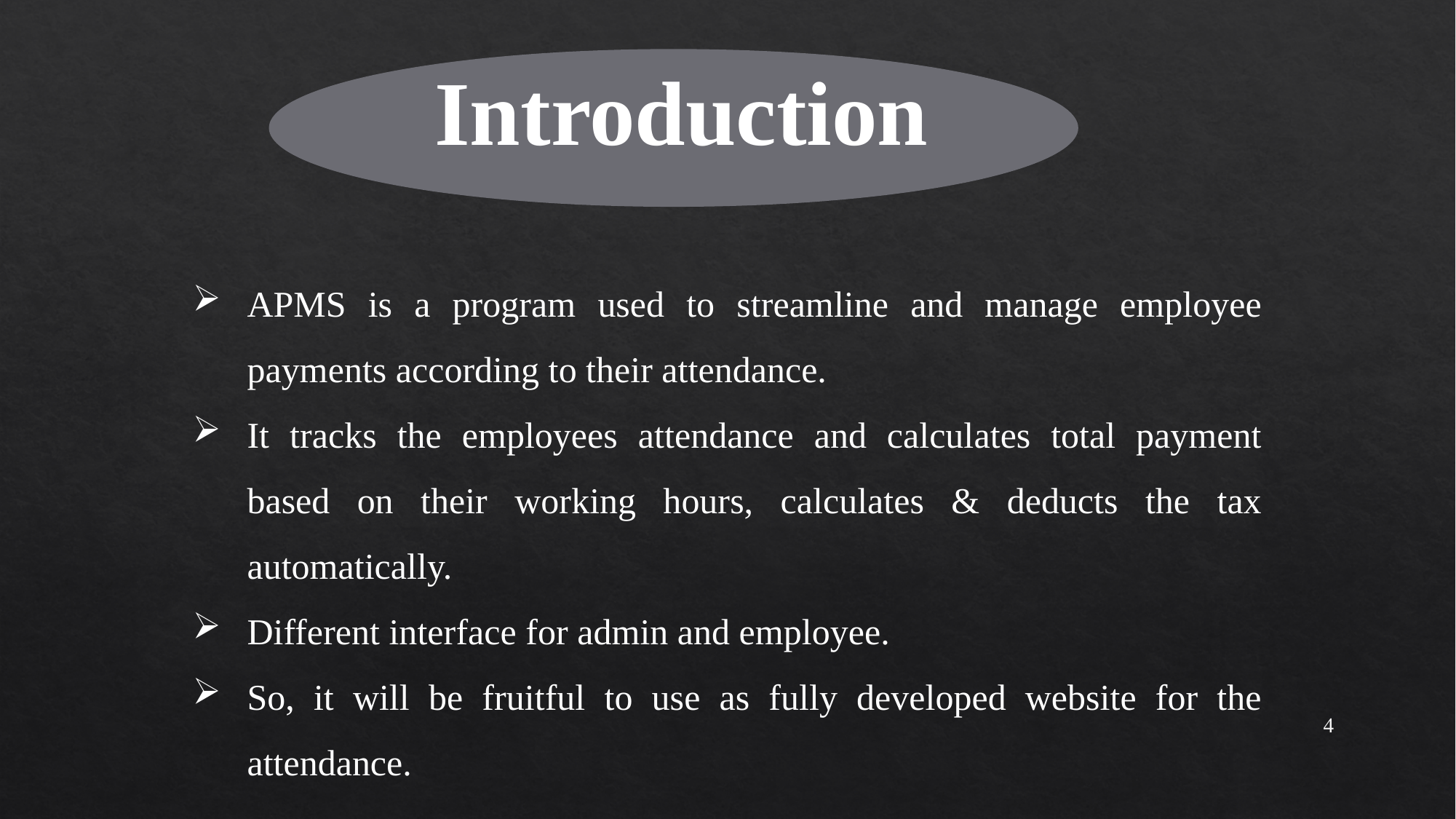

Introduction
APMS is a program used to streamline and manage employee payments according to their attendance.
It tracks the employees attendance and calculates total payment based on their working hours, calculates & deducts the tax automatically.
Different interface for admin and employee.
So, it will be fruitful to use as fully developed website for the attendance.
4